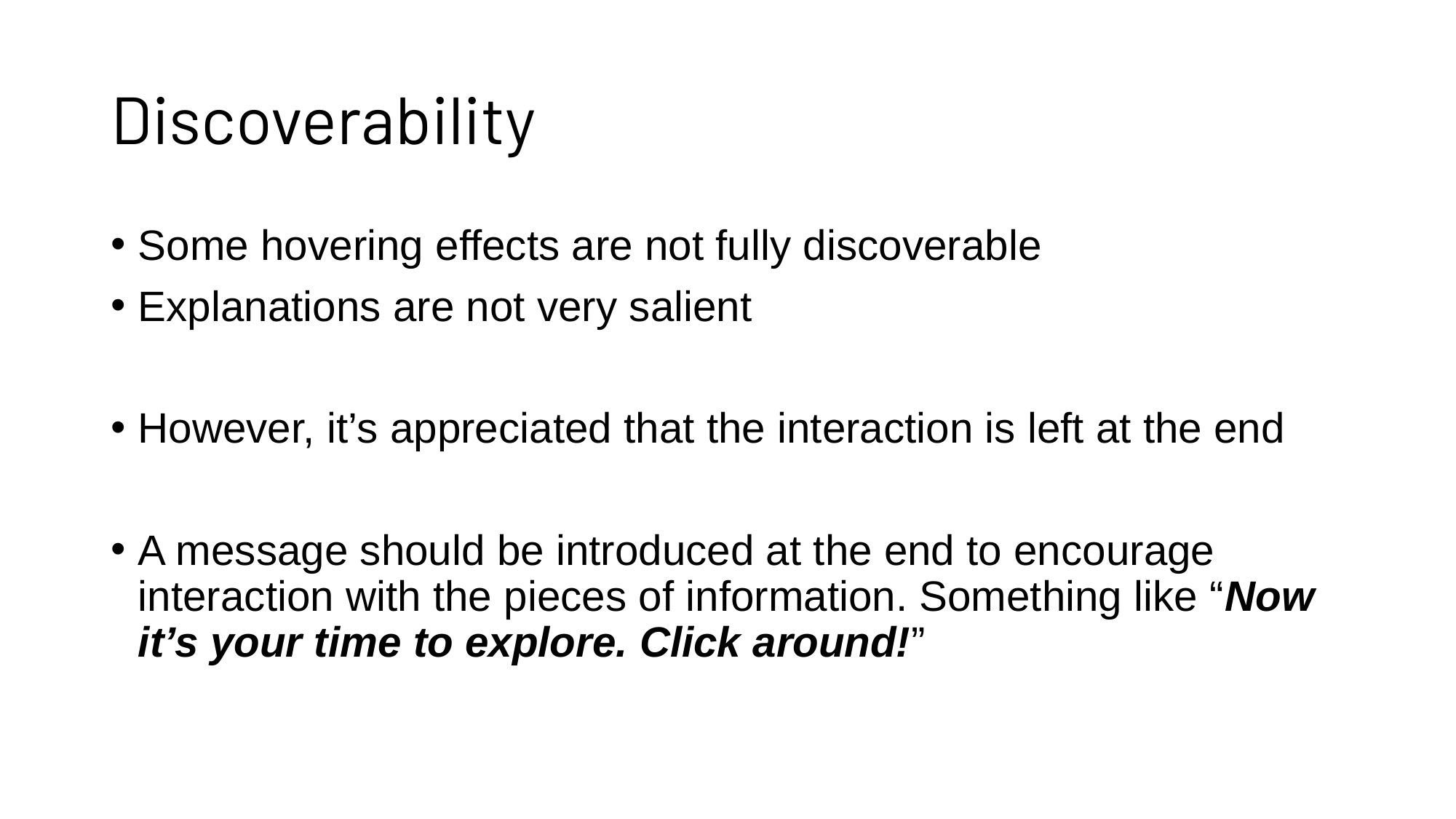

# Discoverability
Some hovering effects are not fully discoverable
Explanations are not very salient

However, it’s appreciated that the interaction is left at the end

A message should be introduced at the end to encourage interaction with the pieces of information. Something like “Now it’s your time to explore. Click around!”